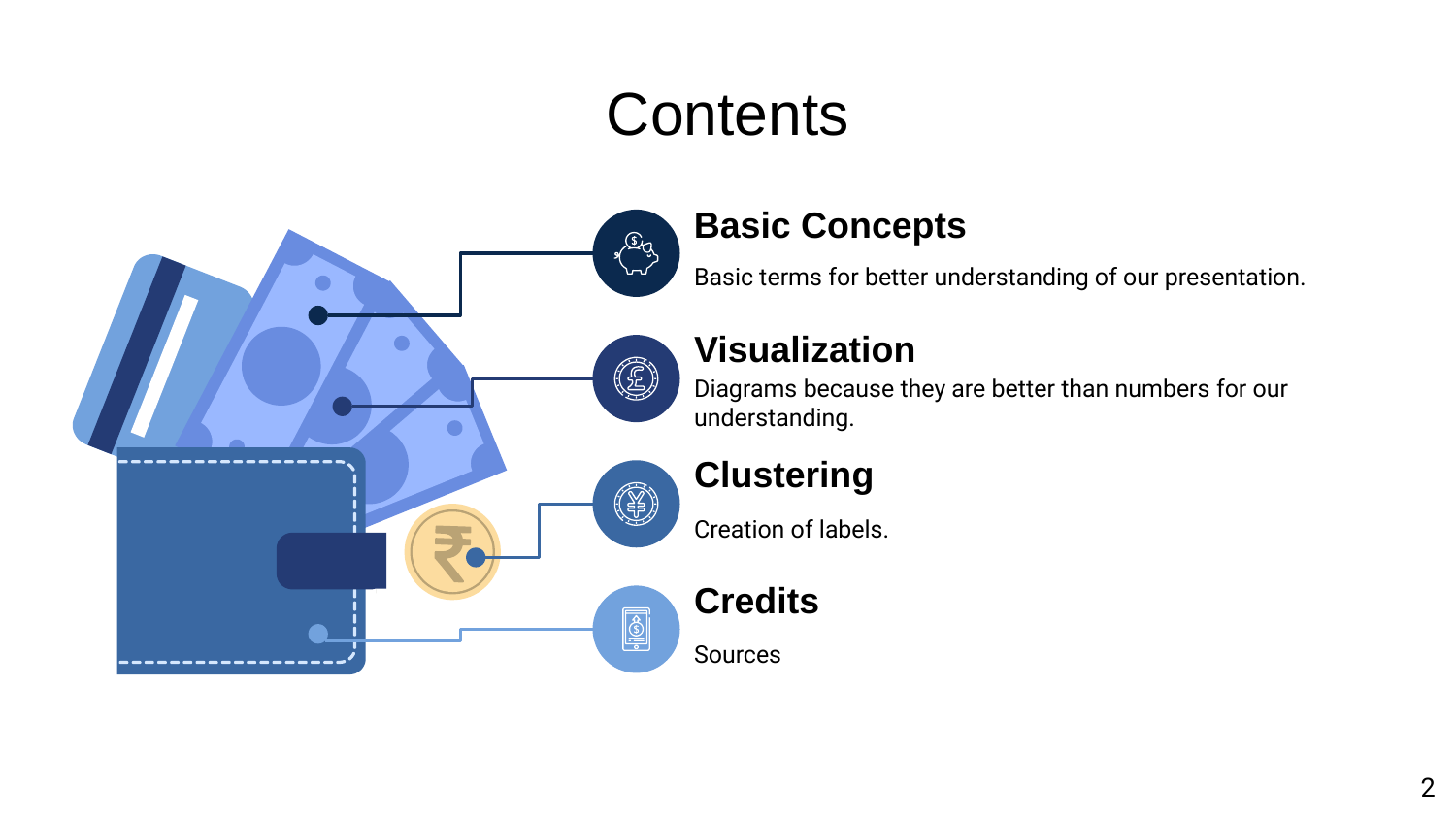

# Contents
Basic Concepts
Basic terms for better understanding of our presentation.

Visualization
Diagrams because they are better than numbers for our understanding.

Clustering
Creation of labels.

Credits
Sources

2